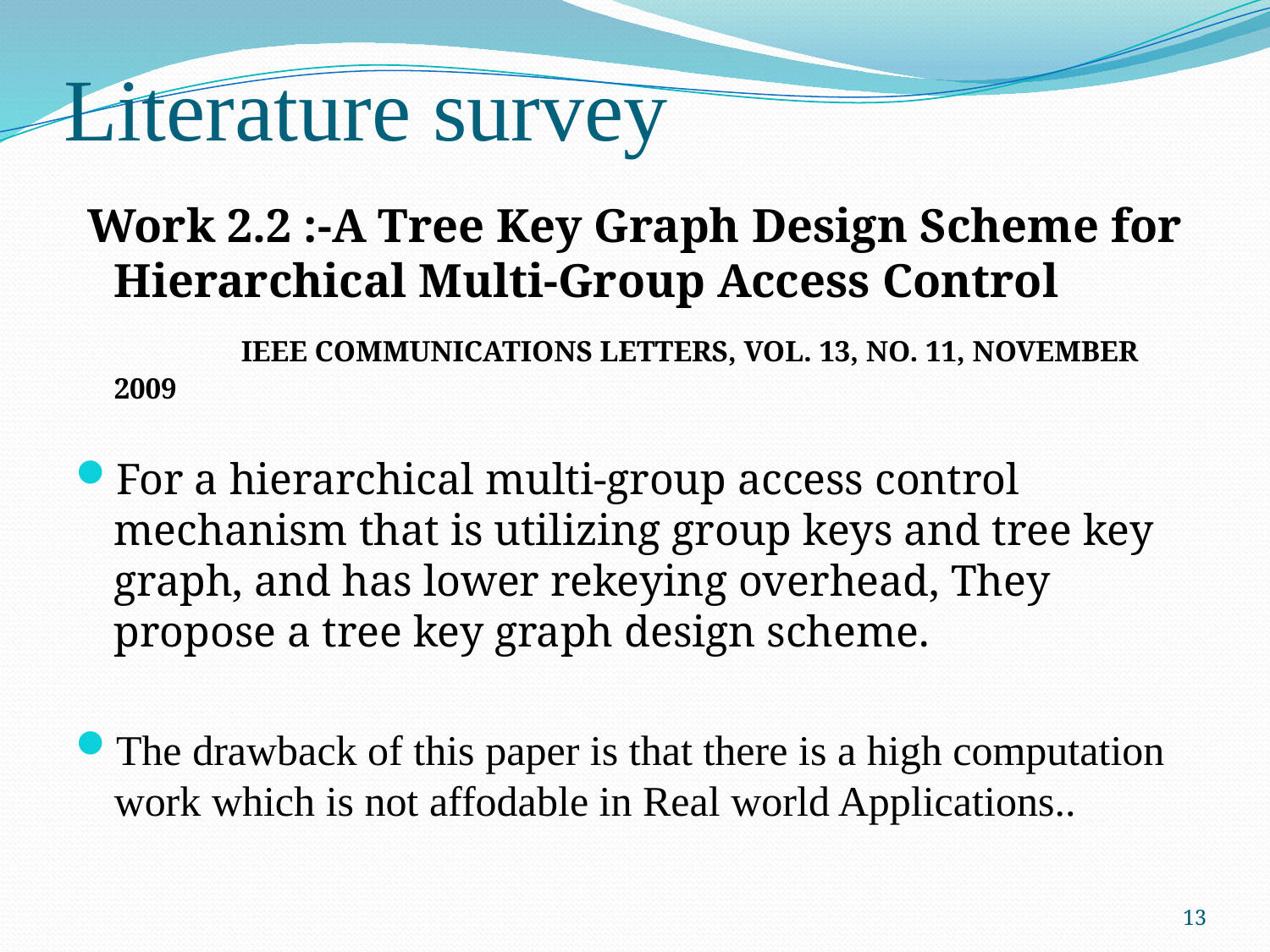

# Literature survey
 Work 2.2 :-A Tree Key Graph Design Scheme for Hierarchical Multi-Group Access Control
		IEEE COMMUNICATIONS LETTERS, VOL. 13, NO. 11, NOVEMBER 2009

For a hierarchical multi-group access control mechanism that is utilizing group keys and tree key graph, and has lower rekeying overhead, They propose a tree key graph design scheme.

The drawback of this paper is that there is a high computation work which is not affodable in Real world Applications..

13